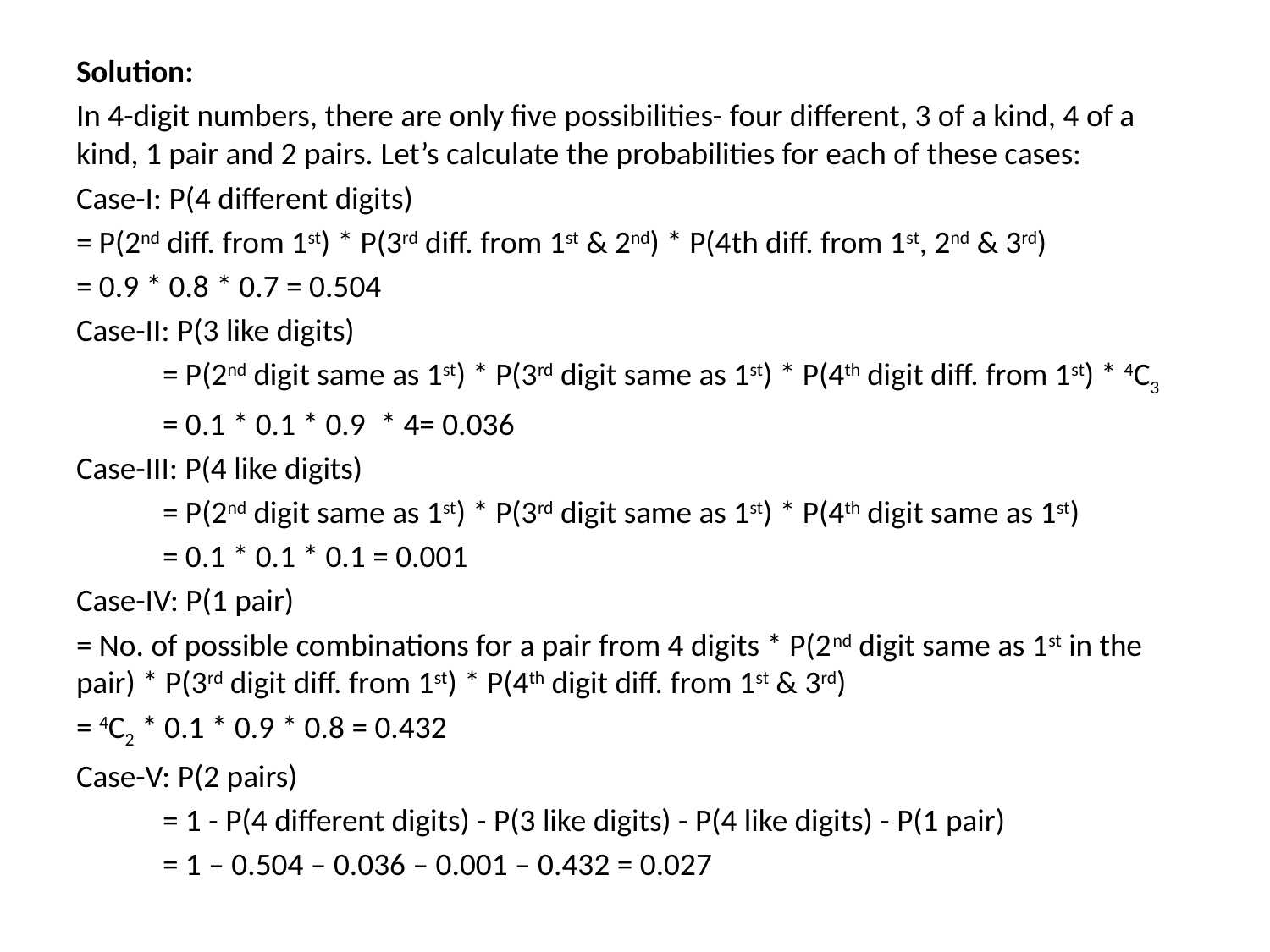

Solution:
In 4-digit numbers, there are only five possibilities- four different, 3 of a kind, 4 of a kind, 1 pair and 2 pairs. Let’s calculate the probabilities for each of these cases:
Case-I: P(4 different digits)
= P(2nd diff. from 1st) * P(3rd diff. from 1st & 2nd) * P(4th diff. from 1st, 2nd & 3rd)
= 0.9 * 0.8 * 0.7 = 0.504
Case-II: P(3 like digits)
            = P(2nd digit same as 1st) * P(3rd digit same as 1st) * P(4th digit diff. from 1st) * 4C3
            = 0.1 * 0.1 * 0.9  * 4= 0.036
Case-III: P(4 like digits)
            = P(2nd digit same as 1st) * P(3rd digit same as 1st) * P(4th digit same as 1st)
            = 0.1 * 0.1 * 0.1 = 0.001
Case-IV: P(1 pair)
= No. of possible combinations for a pair from 4 digits * P(2nd digit same as 1st in the pair) * P(3rd digit diff. from 1st) * P(4th digit diff. from 1st & 3rd)
= 4C2 * 0.1 * 0.9 * 0.8 = 0.432
Case-V: P(2 pairs)
            = 1 - P(4 different digits) - P(3 like digits) - P(4 like digits) - P(1 pair)
            = 1 – 0.504 – 0.036 – 0.001 – 0.432 = 0.027